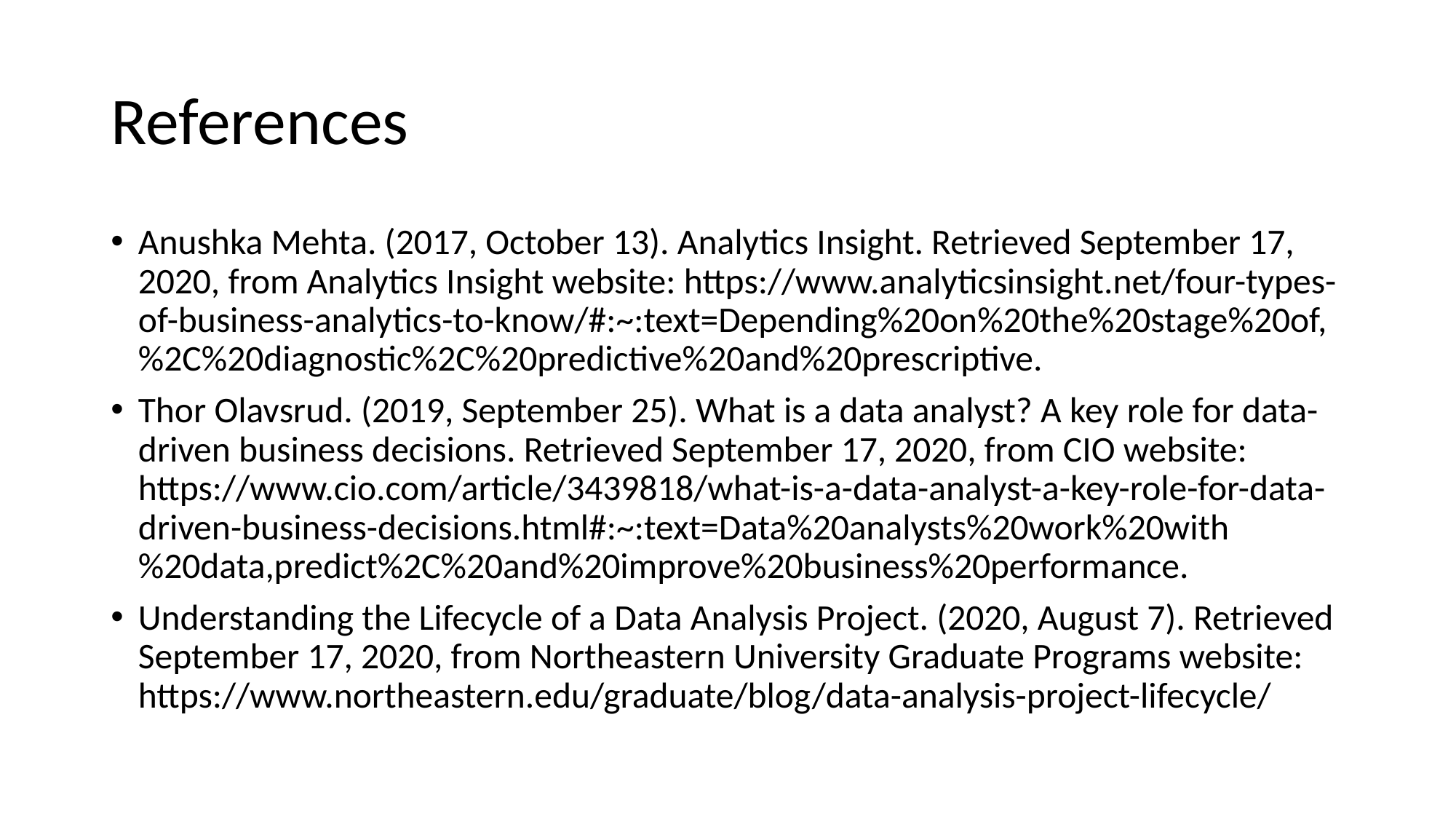

# References
Anushka Mehta. (2017, October 13). Analytics Insight. Retrieved September 17, 2020, from Analytics Insight website: https://www.analyticsinsight.net/four-types-of-business-analytics-to-know/#:~:text=Depending%20on%20the%20stage%20of,%2C%20diagnostic%2C%20predictive%20and%20prescriptive.
‌Thor Olavsrud. (2019, September 25). What is a data analyst? A key role for data-driven business decisions. Retrieved September 17, 2020, from CIO website: https://www.cio.com/article/3439818/what-is-a-data-analyst-a-key-role-for-data-driven-business-decisions.html#:~:text=Data%20analysts%20work%20with%20data,predict%2C%20and%20improve%20business%20performance.
‌Understanding the Lifecycle of a Data Analysis Project. (2020, August 7). Retrieved September 17, 2020, from Northeastern University Graduate Programs website: https://www.northeastern.edu/graduate/blog/data-analysis-project-lifecycle/